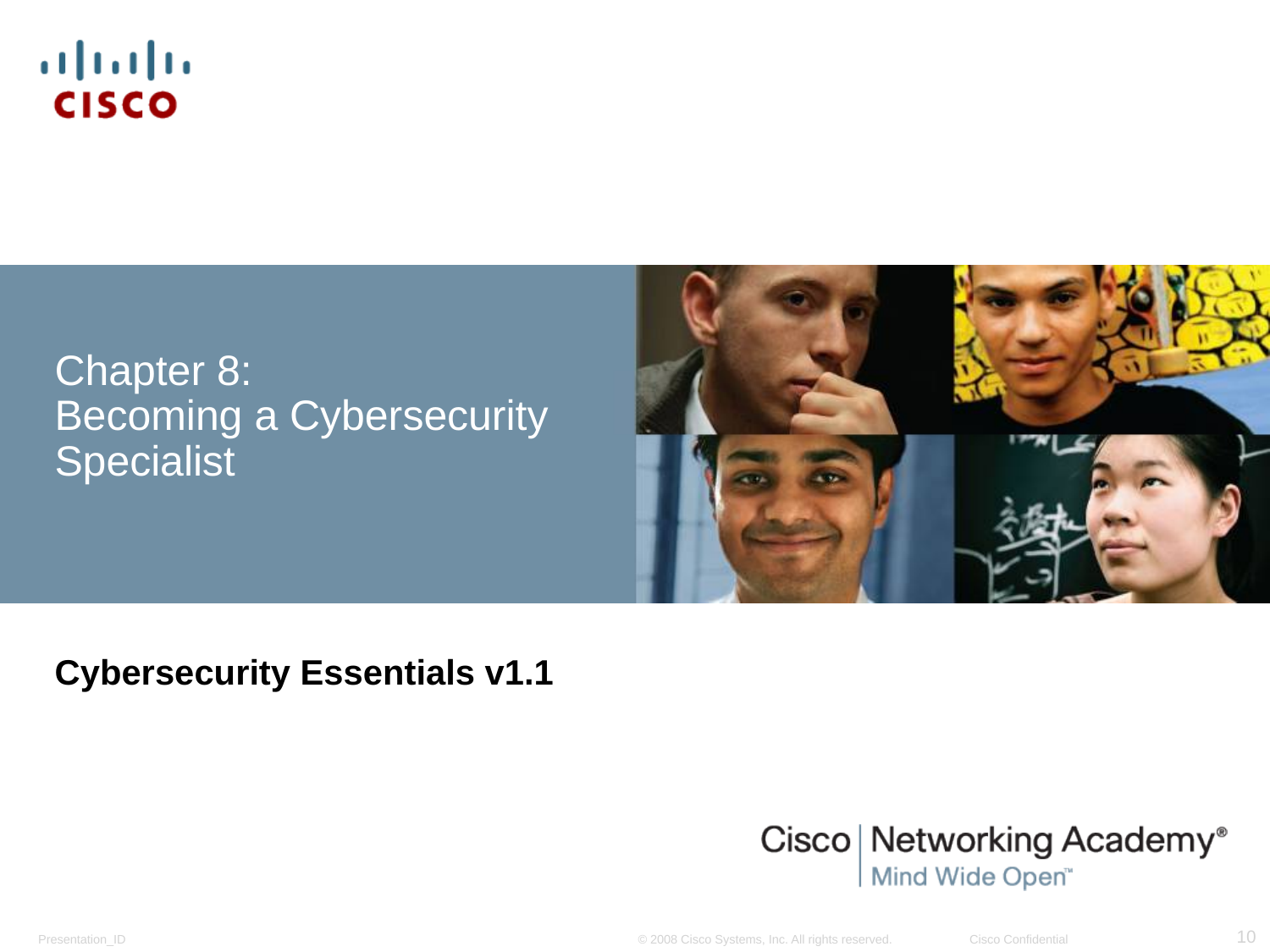

# Chapter 8: Becoming a Cybersecurity Specialist
Cybersecurity Essentials v1.1